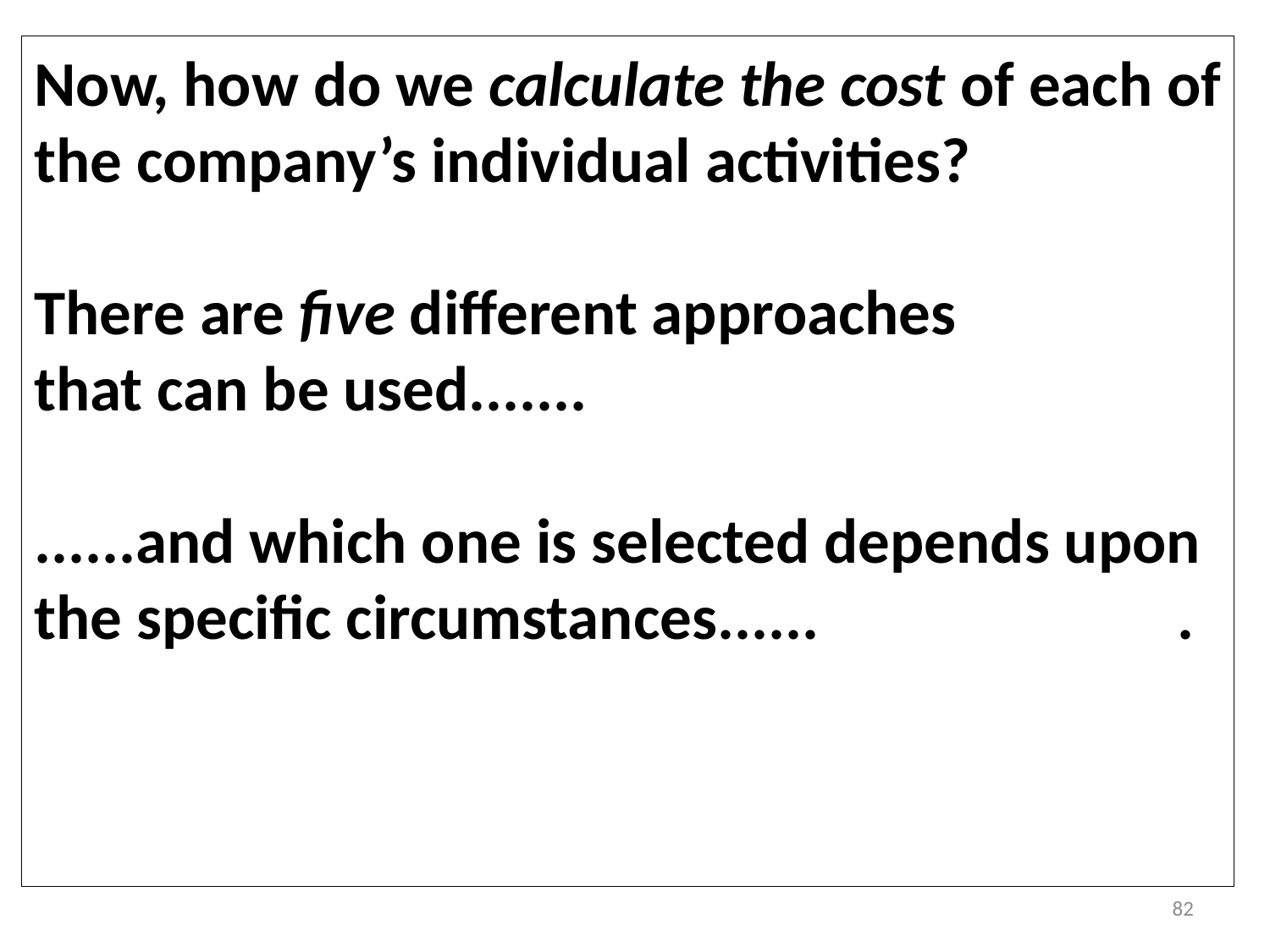

Now, how do we calculate the cost of each of
the company’s individual activities?

There are five different approaches
that can be used.......

......and which one is selected depends upon
the specific circumstances......			.

82